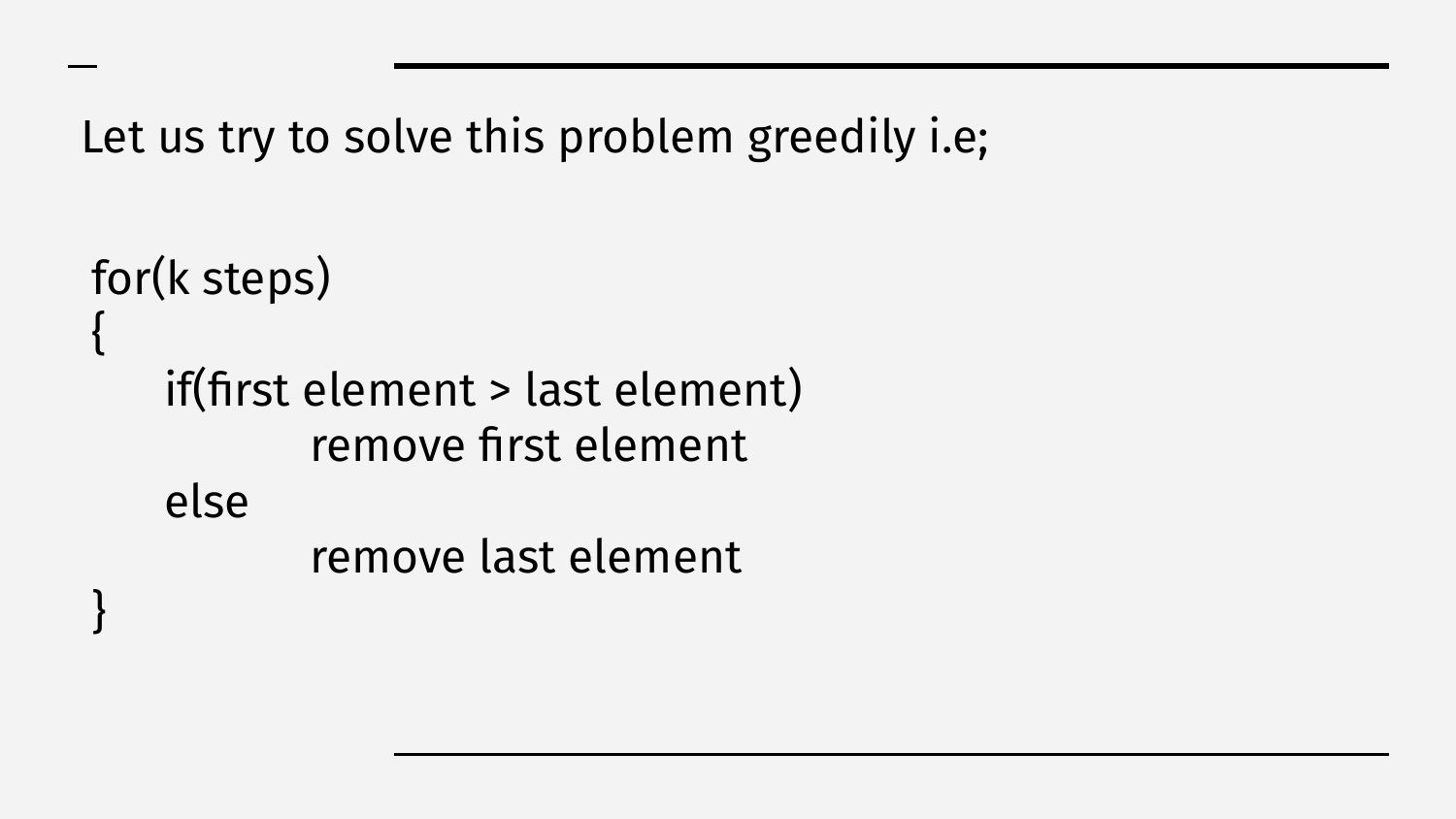

Let us try to solve this problem greedily i.e;
for(k steps)
{
if(first element > last element)
	remove first element
else
	remove last element
}